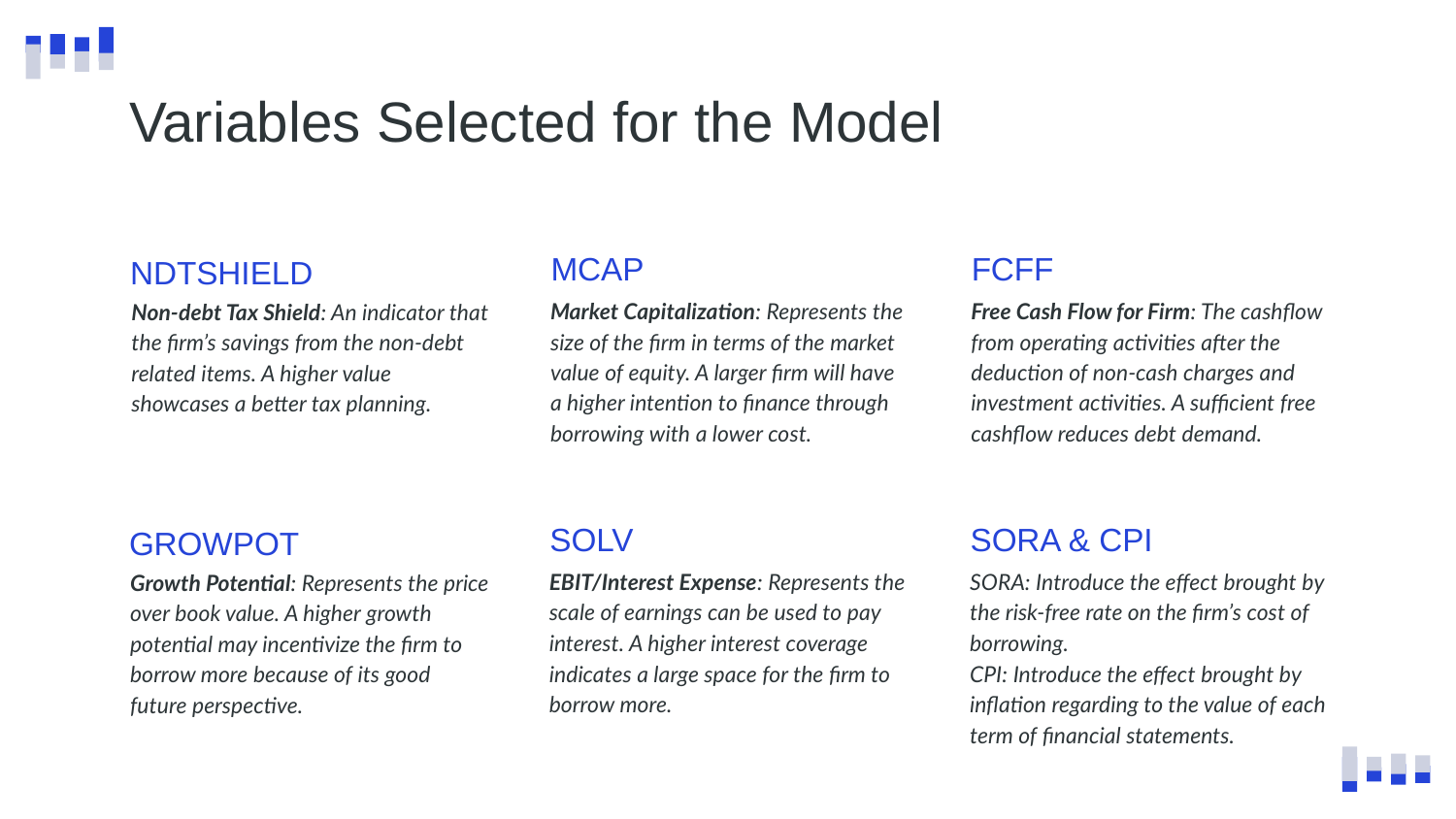

# Variables Selected for the Model
NDTSHIELD
FCFF
MCAP
Free Cash Flow for Firm: The cashflow from operating activities after the  deduction of non-cash charges and investment activities. A sufficient free cashflow reduces debt demand.
Market Capitalization: Represents the size of the firm in terms of the market value of equity. A larger firm will have a higher intention to finance through borrowing with a lower cost.
Non-debt Tax Shield: An indicator that the firm’s savings from the non-debt related items. A higher value showcases a better tax planning.
GROWPOT
SORA & CPI
SOLV
SORA: Introduce the effect brought by the risk-free rate on the firm’s cost of borrowing.
CPI: Introduce the effect brought by inflation regarding to the value of each term of financial statements.
EBIT/Interest Expense: Represents the scale of earnings can be used to pay interest. A higher interest coverage indicates a large space for the firm to borrow more.
Growth Potential: Represents the price over book value. A higher growth potential may incentivize the firm to borrow more because of its good future perspective.